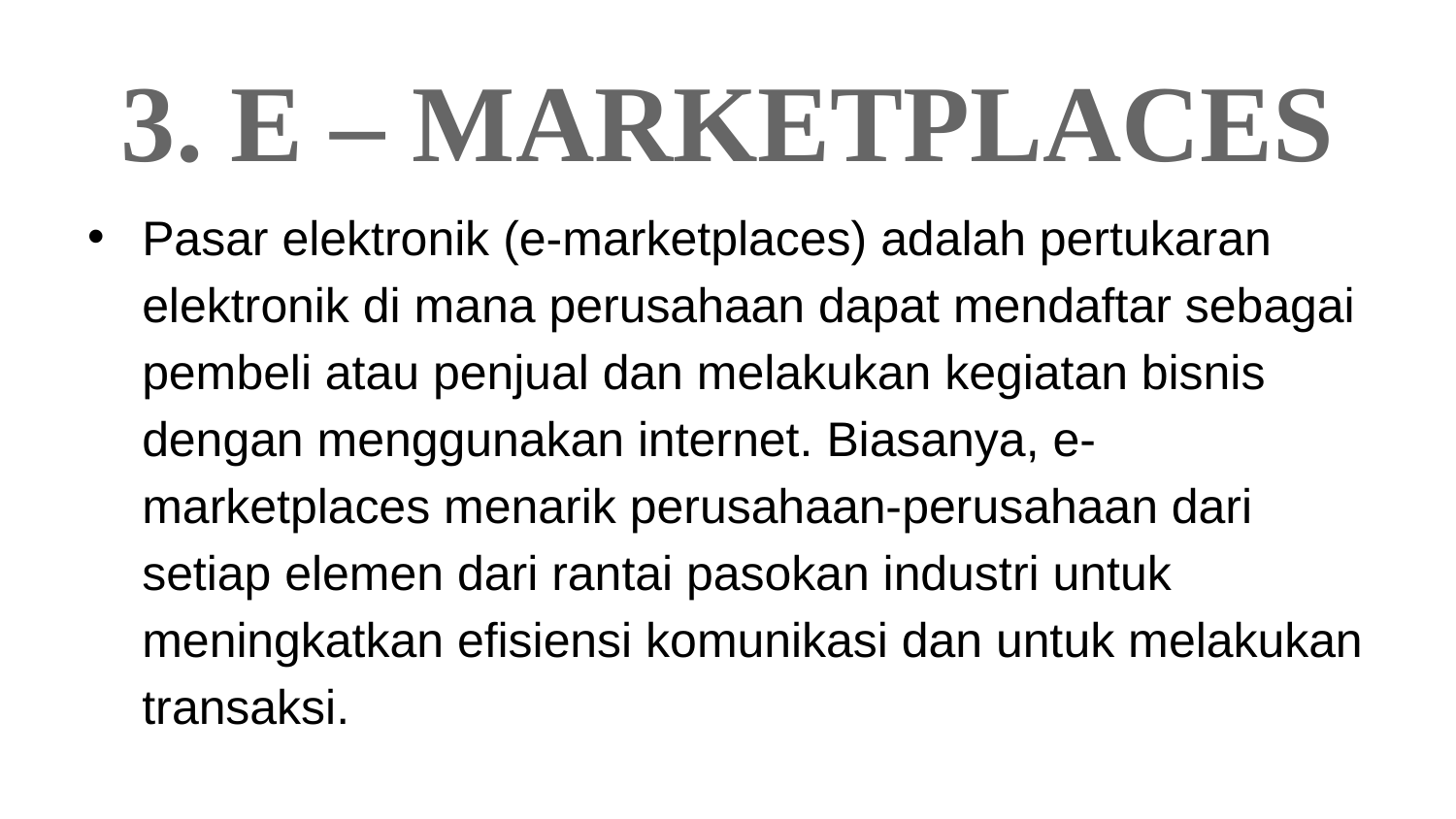

# 3. E – MARKETPLACES
Pasar elektronik (e-marketplaces) adalah pertukaran elektronik di mana perusahaan dapat mendaftar sebagai pembeli atau penjual dan melakukan kegiatan bisnis dengan menggunakan internet. Biasanya, e-marketplaces menarik perusahaan-perusahaan dari setiap elemen dari rantai pasokan industri untuk meningkatkan efisiensi komunikasi dan untuk melakukan transaksi.